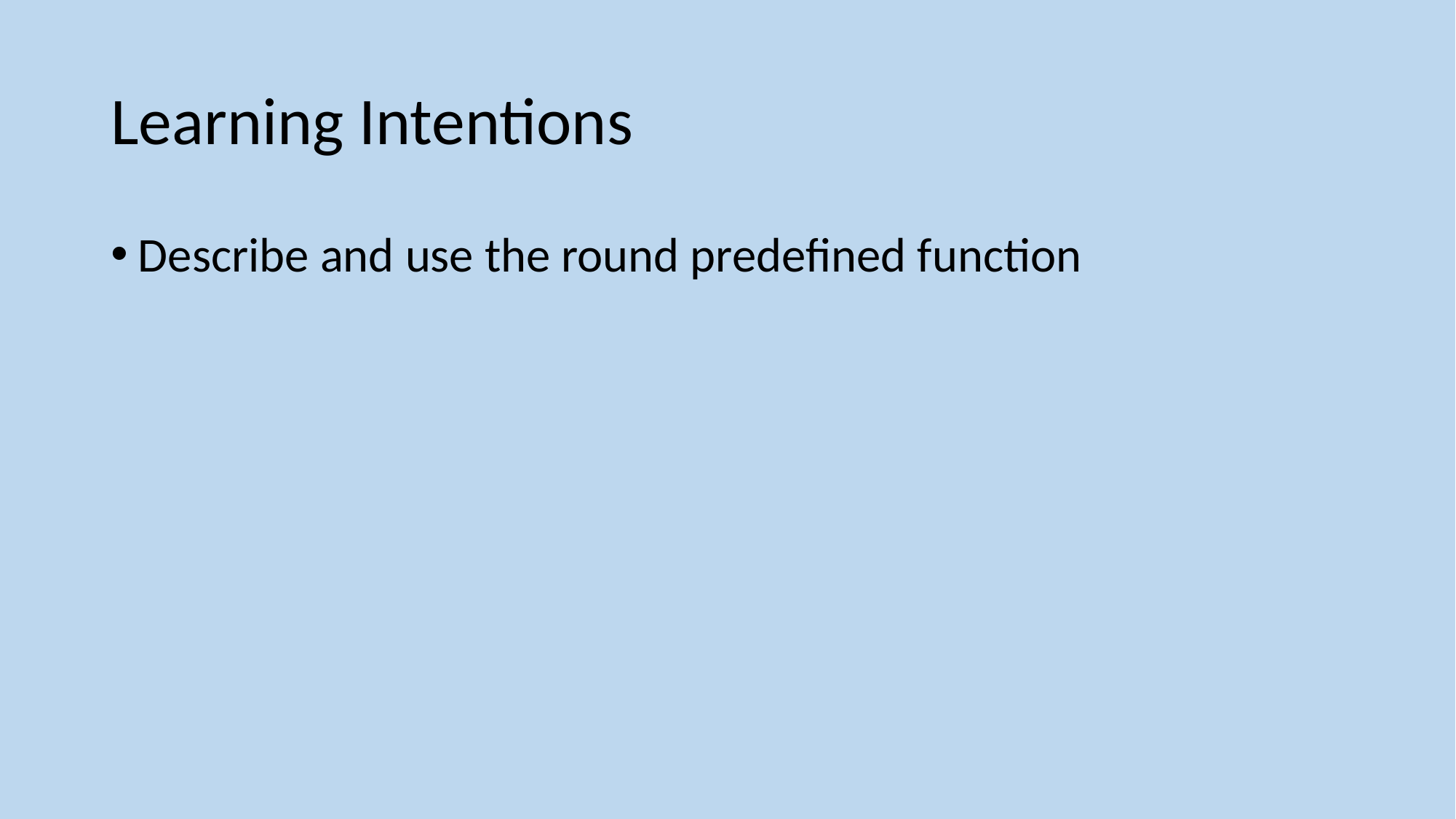

# Learning Intentions
Describe and use the round predefined function